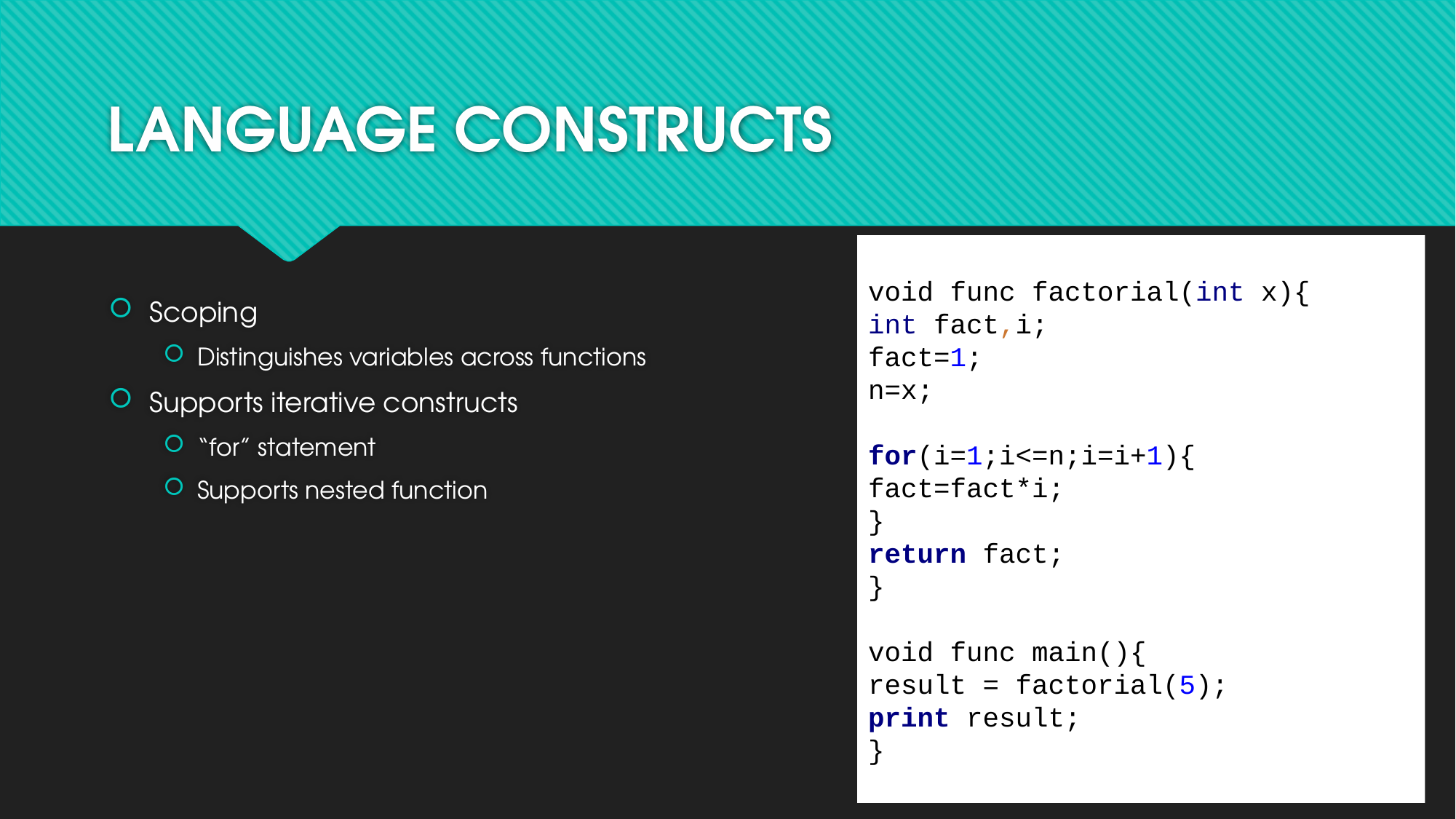

# LANGUAGE CONSTRUCTS
Scoping
Distinguishes variables across functions
Supports iterative constructs
“for” statement
Supports nested function

void func factorial(int x){
int fact,i;
fact=1;
n=x;
for(i=1;i<=n;i=i+1){
fact=fact*i;
}
return fact;
}
void func main(){
result = factorial(5);
print result;
}